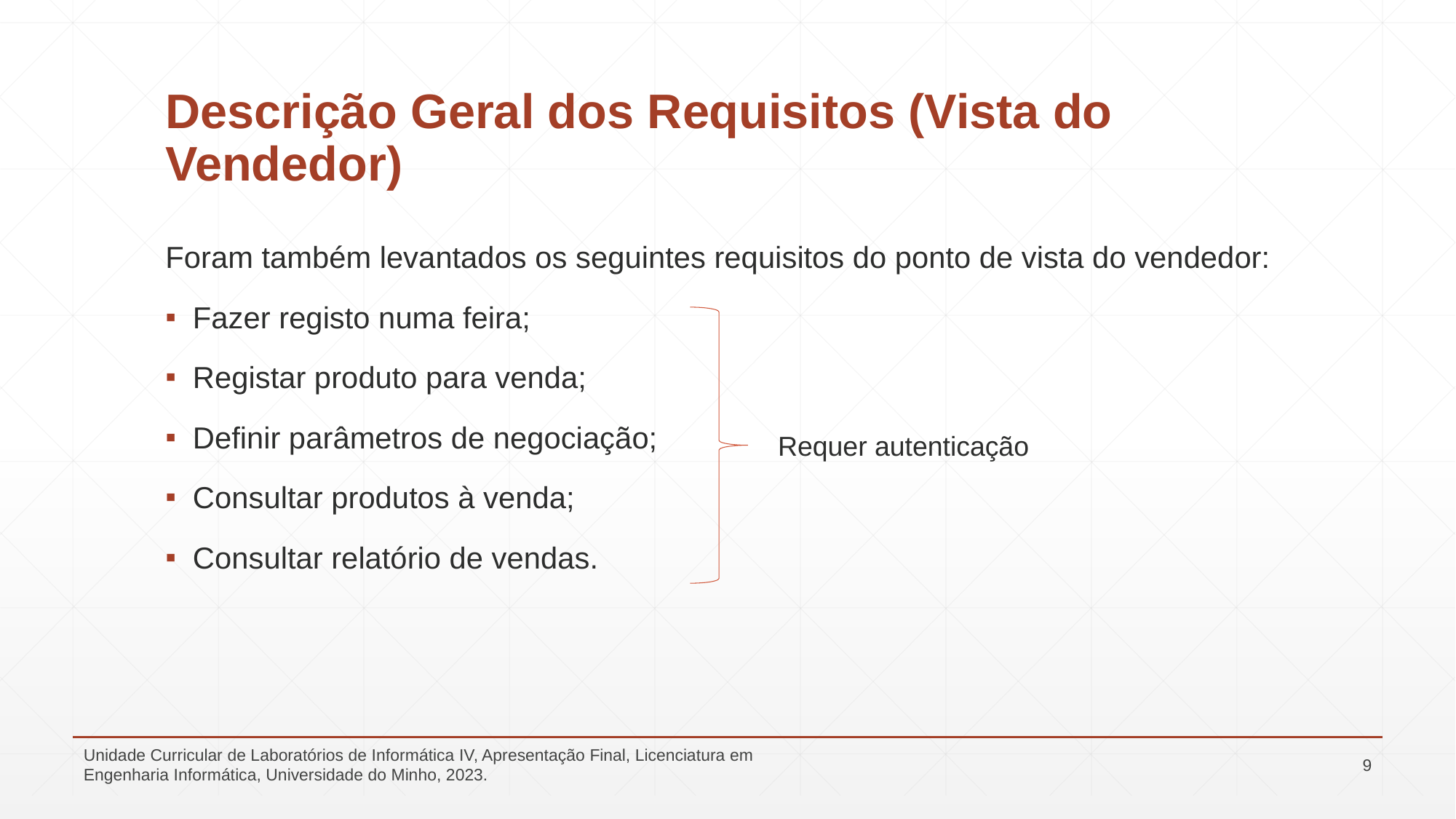

# Descrição Geral dos Requisitos (Vista do Vendedor)
Foram também levantados os seguintes requisitos do ponto de vista do vendedor:
Fazer registo numa feira;
Registar produto para venda;
Definir parâmetros de negociação;
Consultar produtos à venda;
Consultar relatório de vendas.

Requer autenticação
Unidade Curricular de Laboratórios de Informática IV, Apresentação Final, Licenciatura em Engenharia Informática, Universidade do Minho, 2023.
9